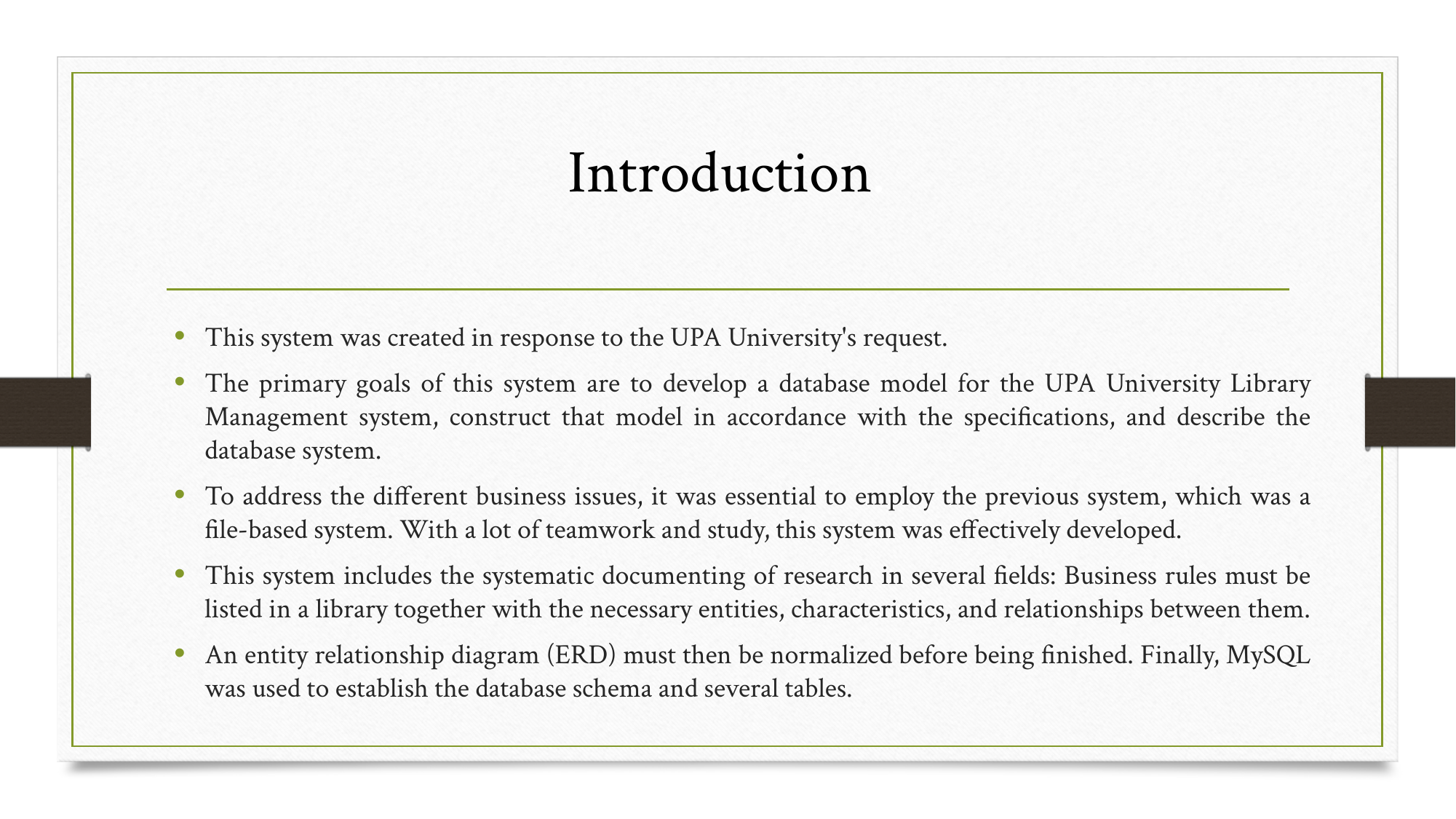

# Introduction.
This system was created in response to the UPA University's request.
The primary goals of this system are to develop a database model for the UPA University Library Management system, construct that model in accordance with the specifications, and describe the database system.
To address the different business issues, it was essential to employ the previous system, which was a file-based system. With a lot of teamwork and study, this system was effectively developed.
This system includes the systematic documenting of research in several fields: Business rules must be listed in a library together with the necessary entities, characteristics, and relationships between them.
An entity relationship diagram (ERD) must then be normalized before being finished. Finally, MySQL was used to establish the database schema and several tables.